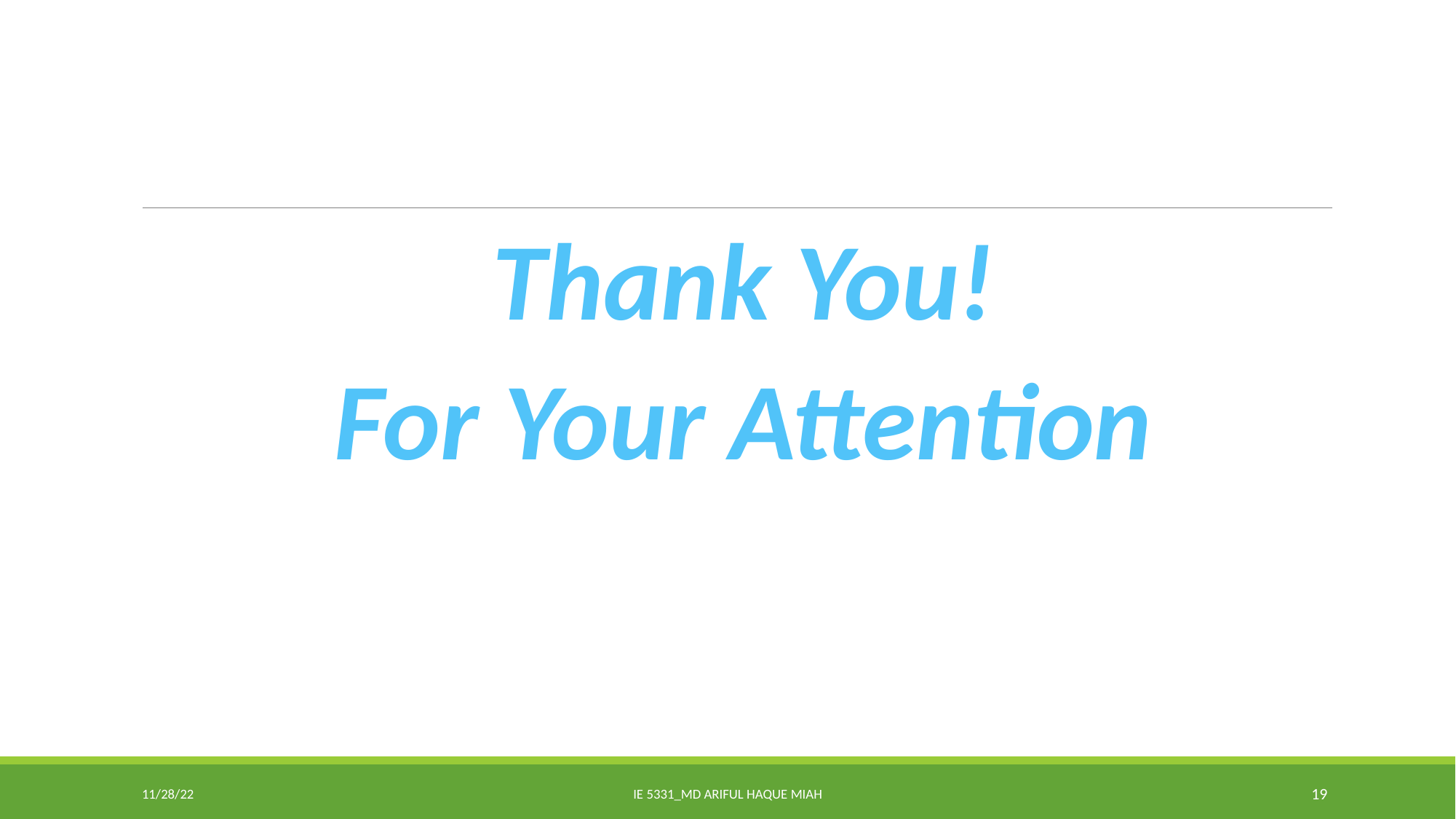

Thank You!
For Your Attention

11/28/22
IE 5331_Md Ariful Haque Miah
19